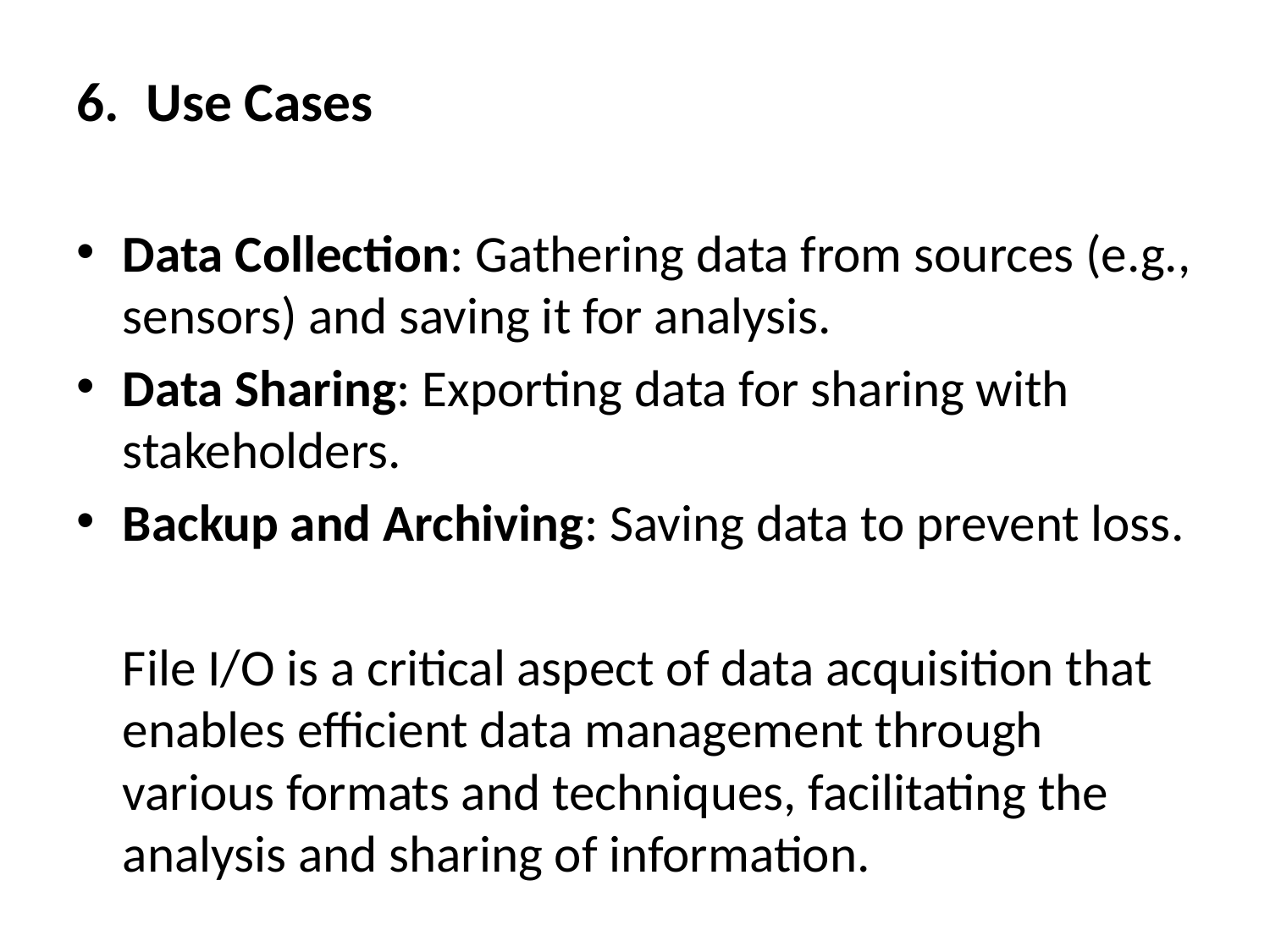

Use Cases

Data Collection: Gathering data from sources (e.g., sensors) and saving it for analysis.
Data Sharing: Exporting data for sharing with stakeholders.
Backup and Archiving: Saving data to prevent loss.

    File I/O is a critical aspect of data acquisition that enables efficient data management through various formats and techniques, facilitating the analysis and sharing of information.